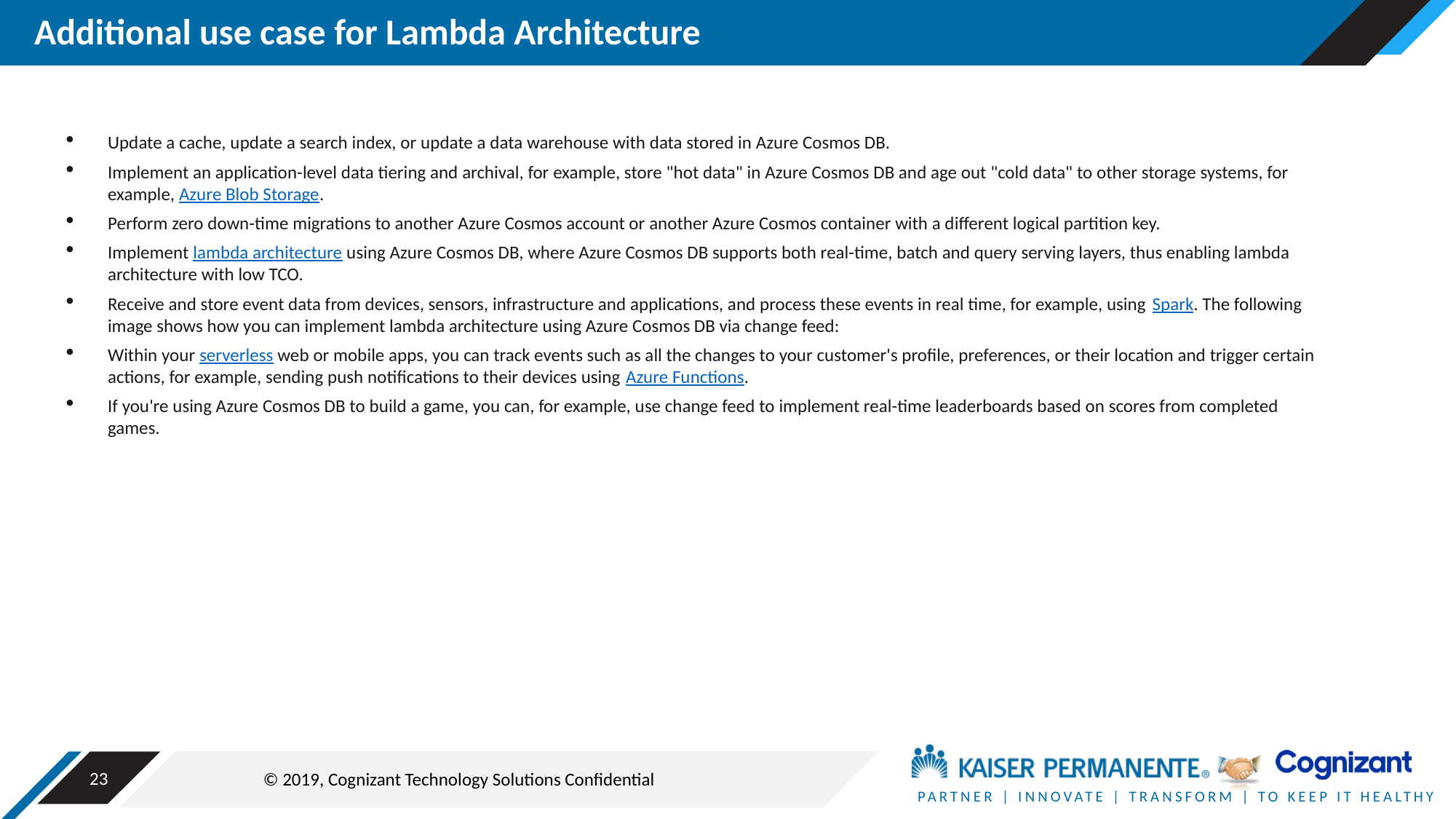

# Additional use case for Lambda Architecture
Update a cache, update a search index, or update a data warehouse with data stored in Azure Cosmos DB.
Implement an application-level data tiering and archival, for example, store "hot data" in Azure Cosmos DB and age out "cold data" to other storage systems, for example, Azure Blob Storage.
Perform zero down-time migrations to another Azure Cosmos account or another Azure Cosmos container with a different logical partition key.
Implement lambda architecture using Azure Cosmos DB, where Azure Cosmos DB supports both real-time, batch and query serving layers, thus enabling lambda architecture with low TCO.
Receive and store event data from devices, sensors, infrastructure and applications, and process these events in real time, for example, using Spark. The following image shows how you can implement lambda architecture using Azure Cosmos DB via change feed:
Within your serverless web or mobile apps, you can track events such as all the changes to your customer's profile, preferences, or their location and trigger certain actions, for example, sending push notifications to their devices using Azure Functions.
If you're using Azure Cosmos DB to build a game, you can, for example, use change feed to implement real-time leaderboards based on scores from completed games.